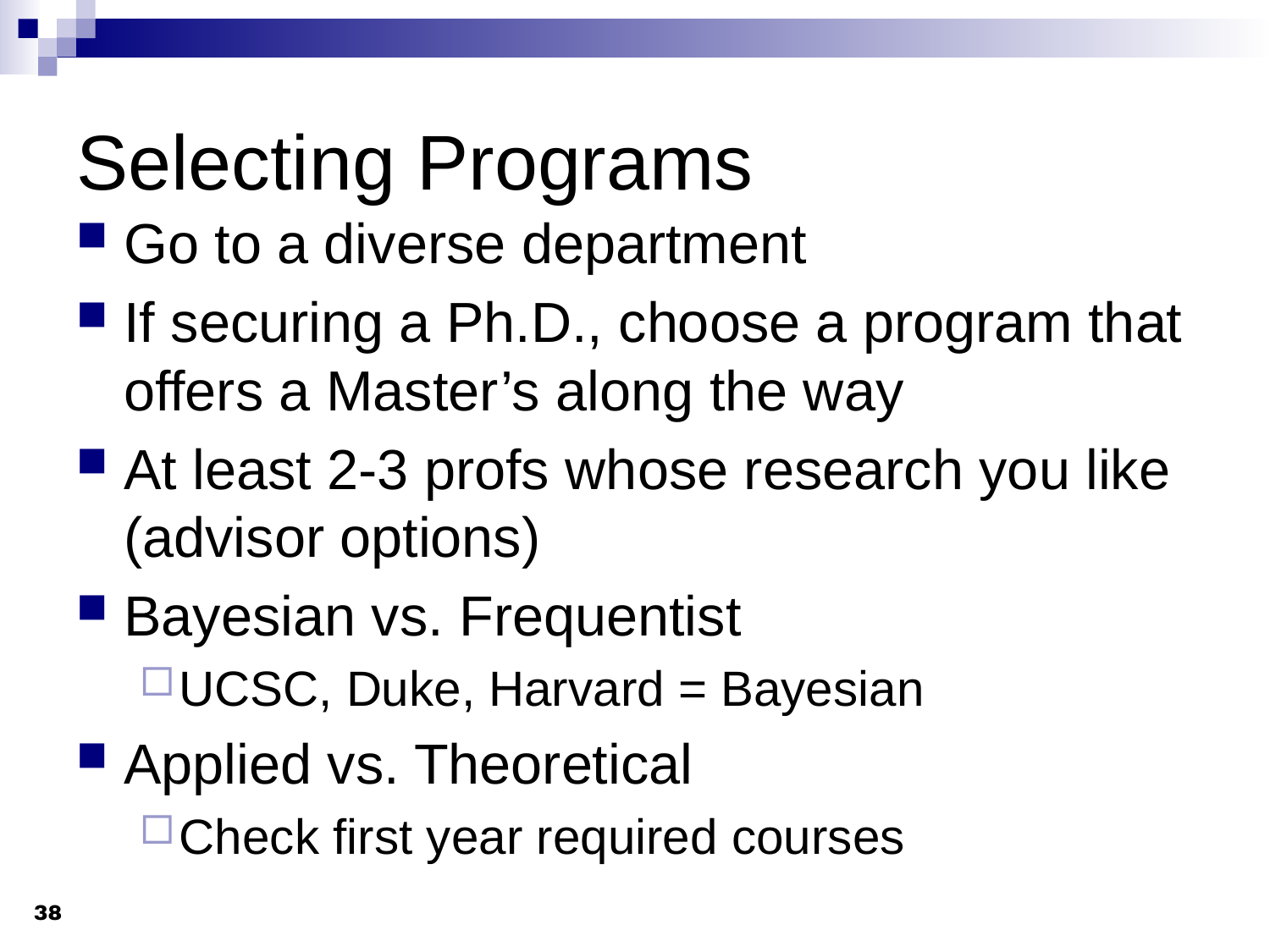

Selecting Programs
Go to a diverse department
If securing a Ph.D., choose a program that offers a Master’s along the way
At least 2-3 profs whose research you like (advisor options)
Bayesian vs. Frequentist
UCSC, Duke, Harvard = Bayesian
Applied vs. Theoretical
Check first year required courses

38